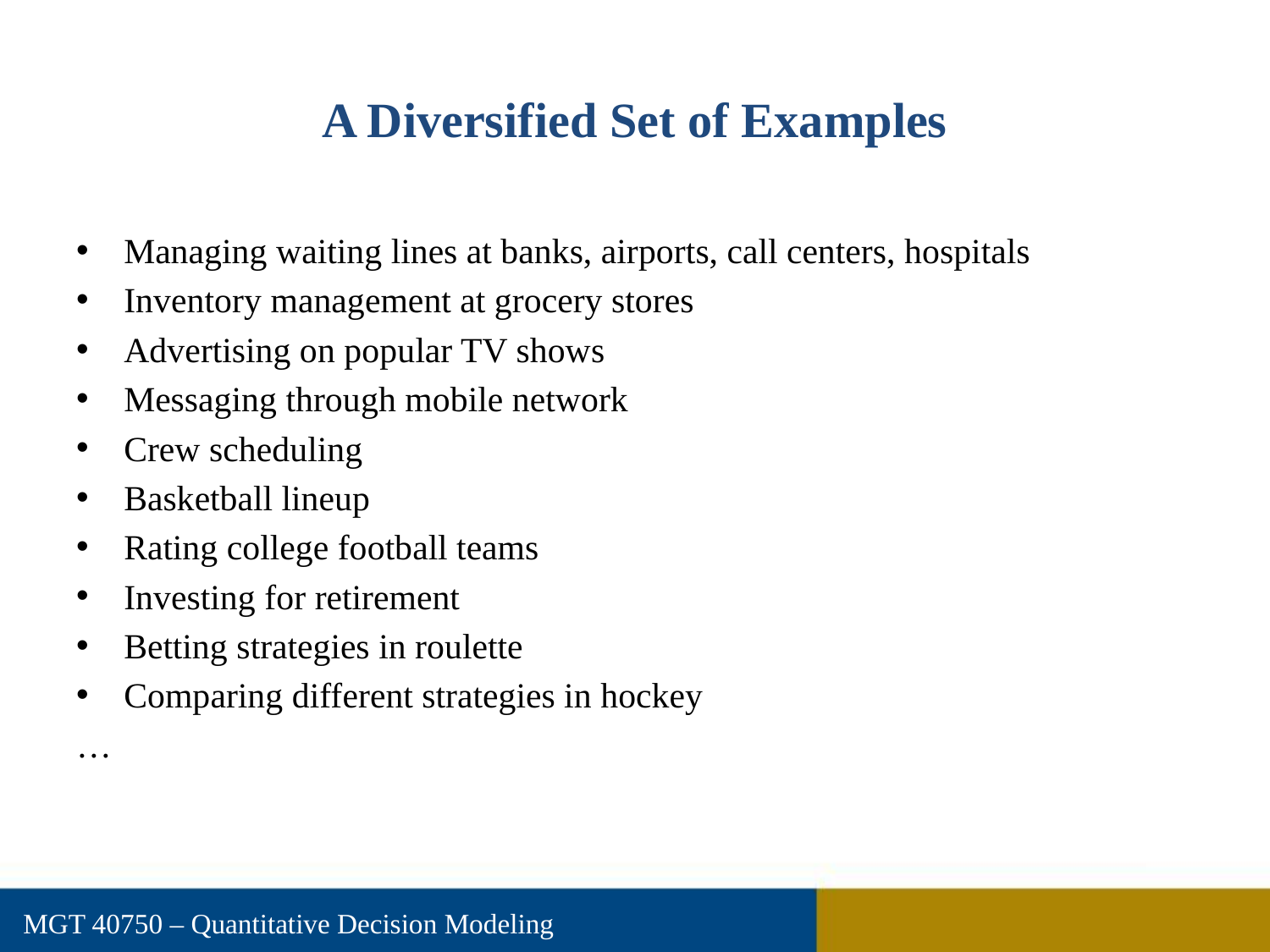

# A Diversified Set of Examples
Managing waiting lines at banks, airports, call centers, hospitals
Inventory management at grocery stores
Advertising on popular TV shows
Messaging through mobile network
Crew scheduling
Basketball lineup
Rating college football teams
Investing for retirement
Betting strategies in roulette
Comparing different strategies in hockey
…